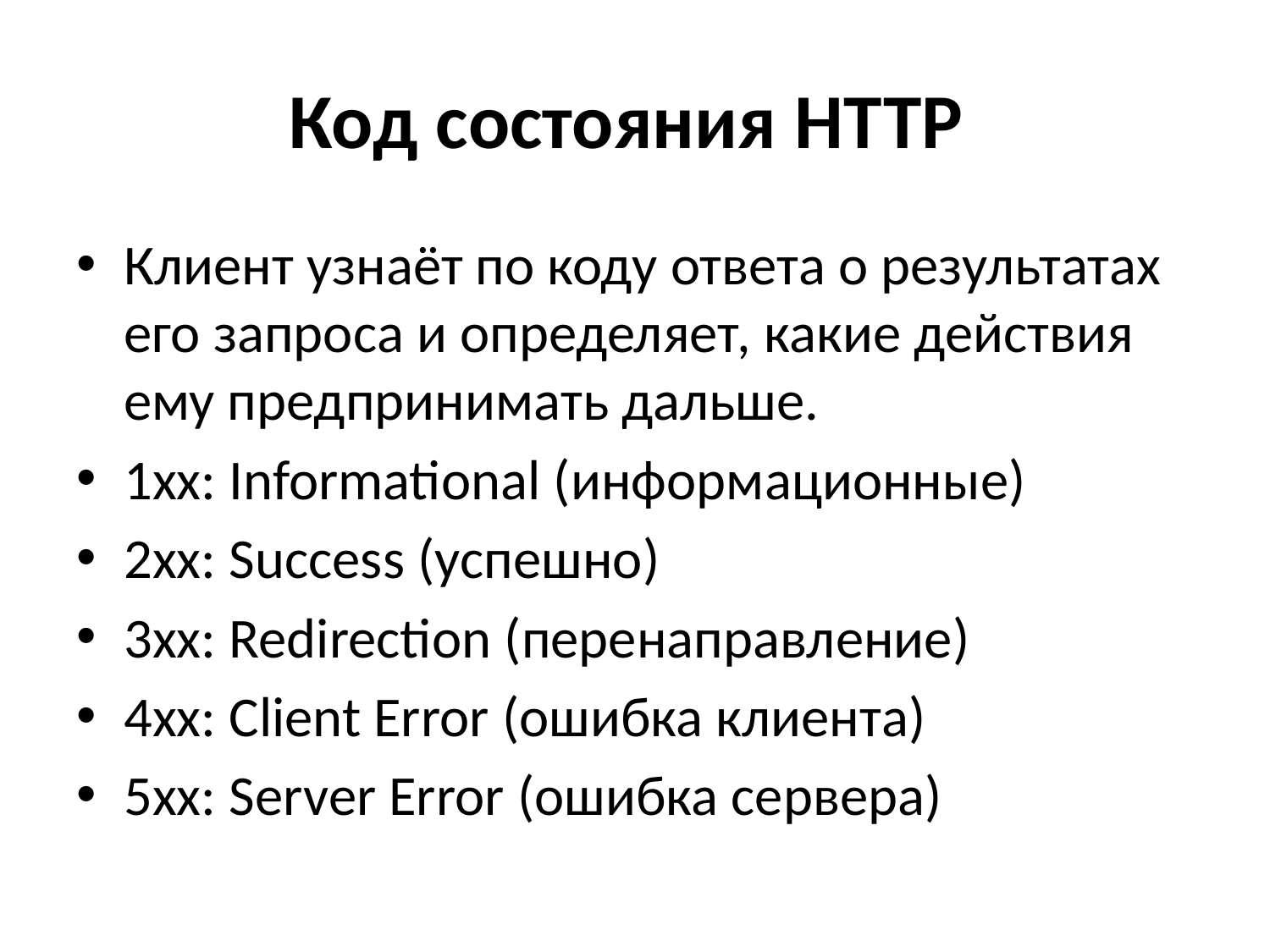

# Код состояния HTTP
Клиент узнаёт по коду ответа о результатах его запроса и определяет, какие действия ему предпринимать дальше.
1xx: Informational (информационные)
2xx: Success (успешно)
3xx: Redirection (перенаправление)
4xx: Client Error (ошибка клиента)
5xx: Server Error (ошибка сервера)